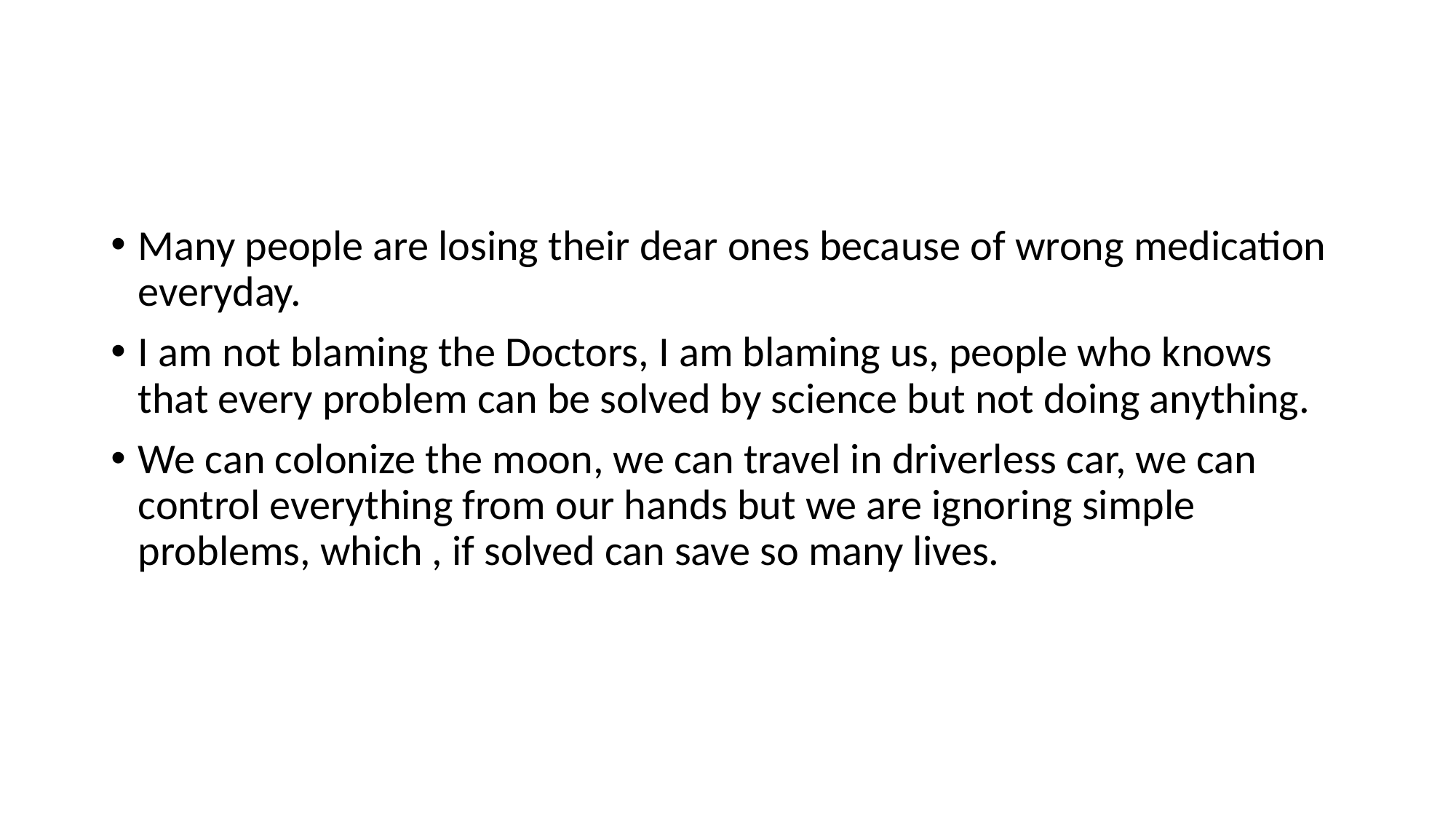

Many people are losing their dear ones because of wrong medication everyday.
I am not blaming the Doctors, I am blaming us, people who knows that every problem can be solved by science but not doing anything.
We can colonize the moon, we can travel in driverless car, we can control everything from our hands but we are ignoring simple problems, which , if solved can save so many lives.